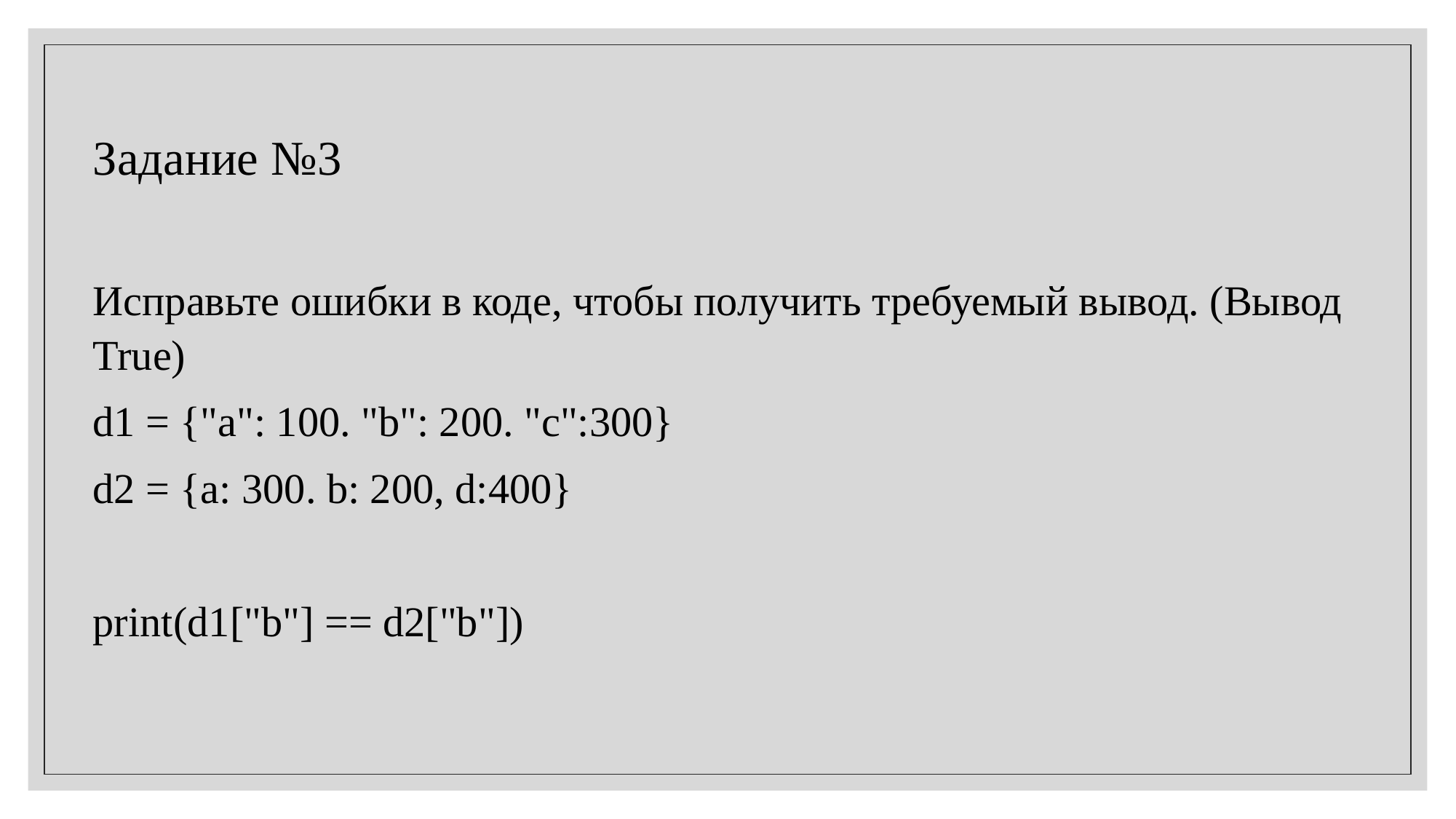

Задание №3
Исправьте ошибки в коде, чтобы получить требуемый вывод. (Вывод True)
d1 = {"a": 100. "b": 200. "c":300}
d2 = {a: 300. b: 200, d:400}

print(d1["b"] == d2["b"])